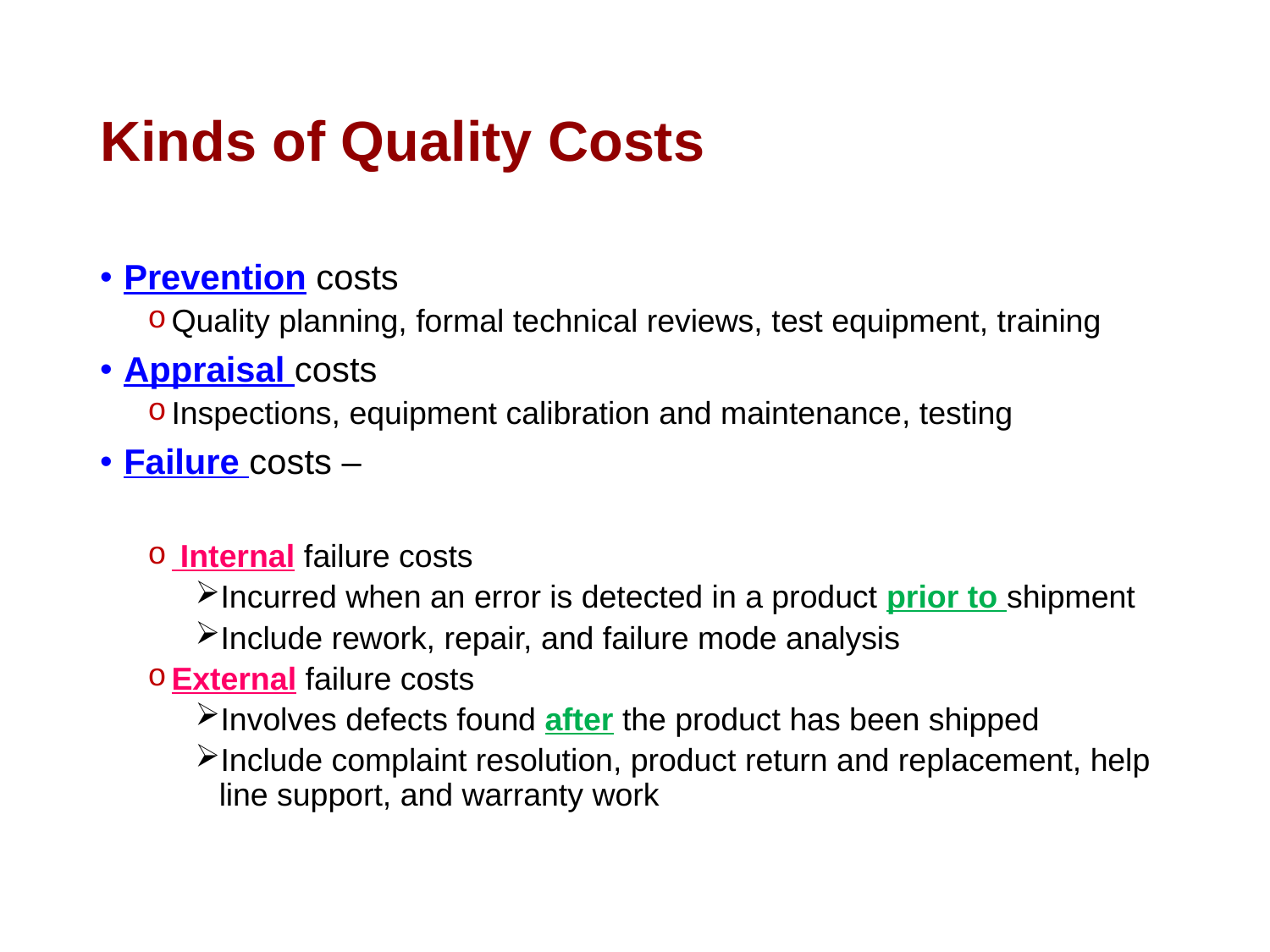

# Kinds of Quality Costs
Prevention costs
Quality planning, formal technical reviews, test equipment, training
Appraisal costs
Inspections, equipment calibration and maintenance, testing
Failure costs –

 Internal failure costs
Incurred when an error is detected in a product prior to shipment
Include rework, repair, and failure mode analysis
External failure costs
Involves defects found after the product has been shipped
Include complaint resolution, product return and replacement, help line support, and warranty work